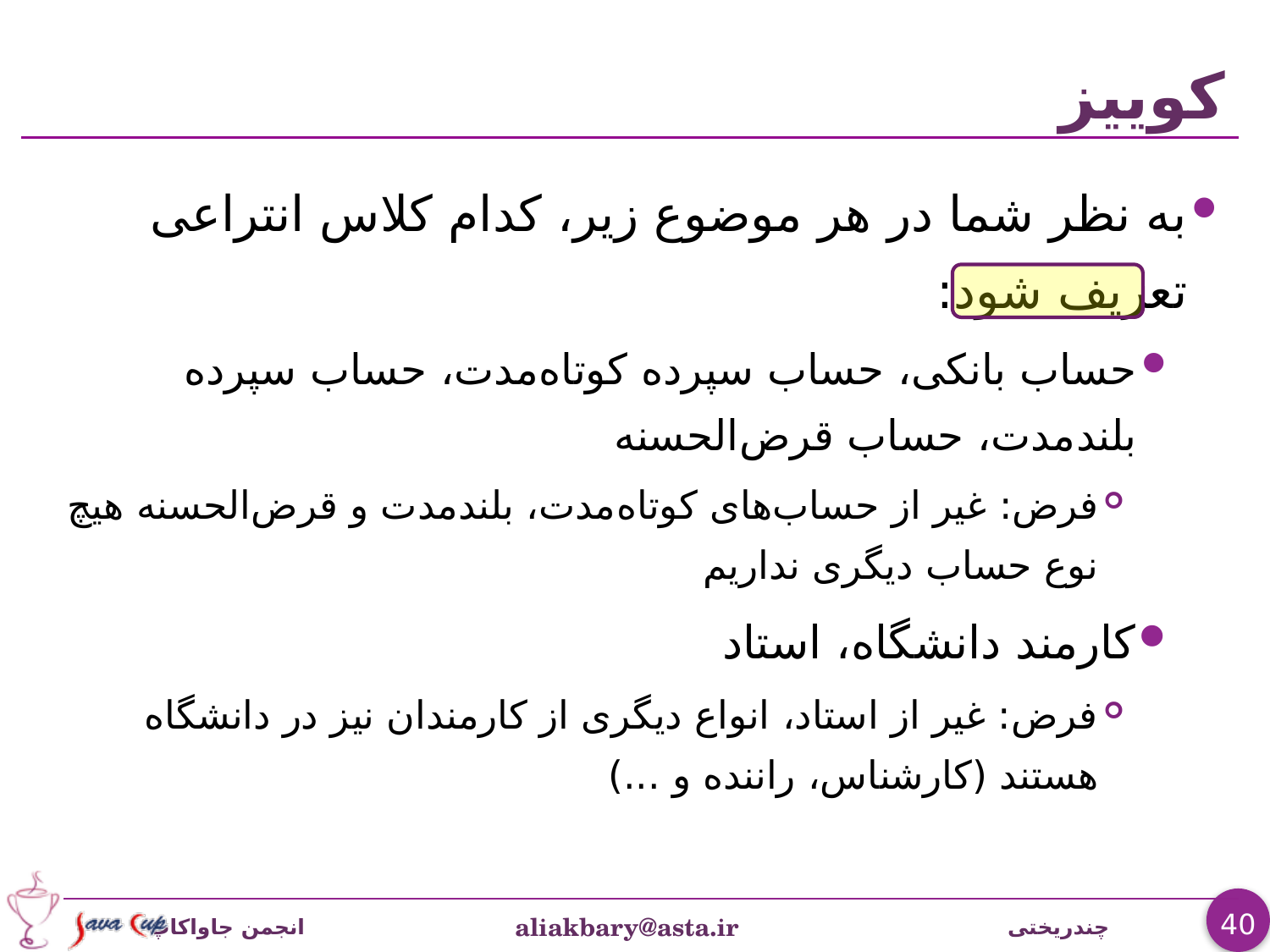

# کوییز
به نظر شما در هر موضوع زیر، کدام کلاس انتراعی تعریف شود:
حساب بانکی، حساب سپرده کوتاه‌مدت، حساب سپرده بلند‌مدت، حساب قرض‌الحسنه
فرض: غیر از حساب‌های کوتاه‌مدت، بلندمدت و قرض‌الحسنه هیچ نوع حساب دیگری نداریم
کارمند دانشگاه، استاد
فرض: غیر از استاد، انواع دیگری از کارمندان نیز در دانشگاه هستند (کارشناس، راننده و ...)